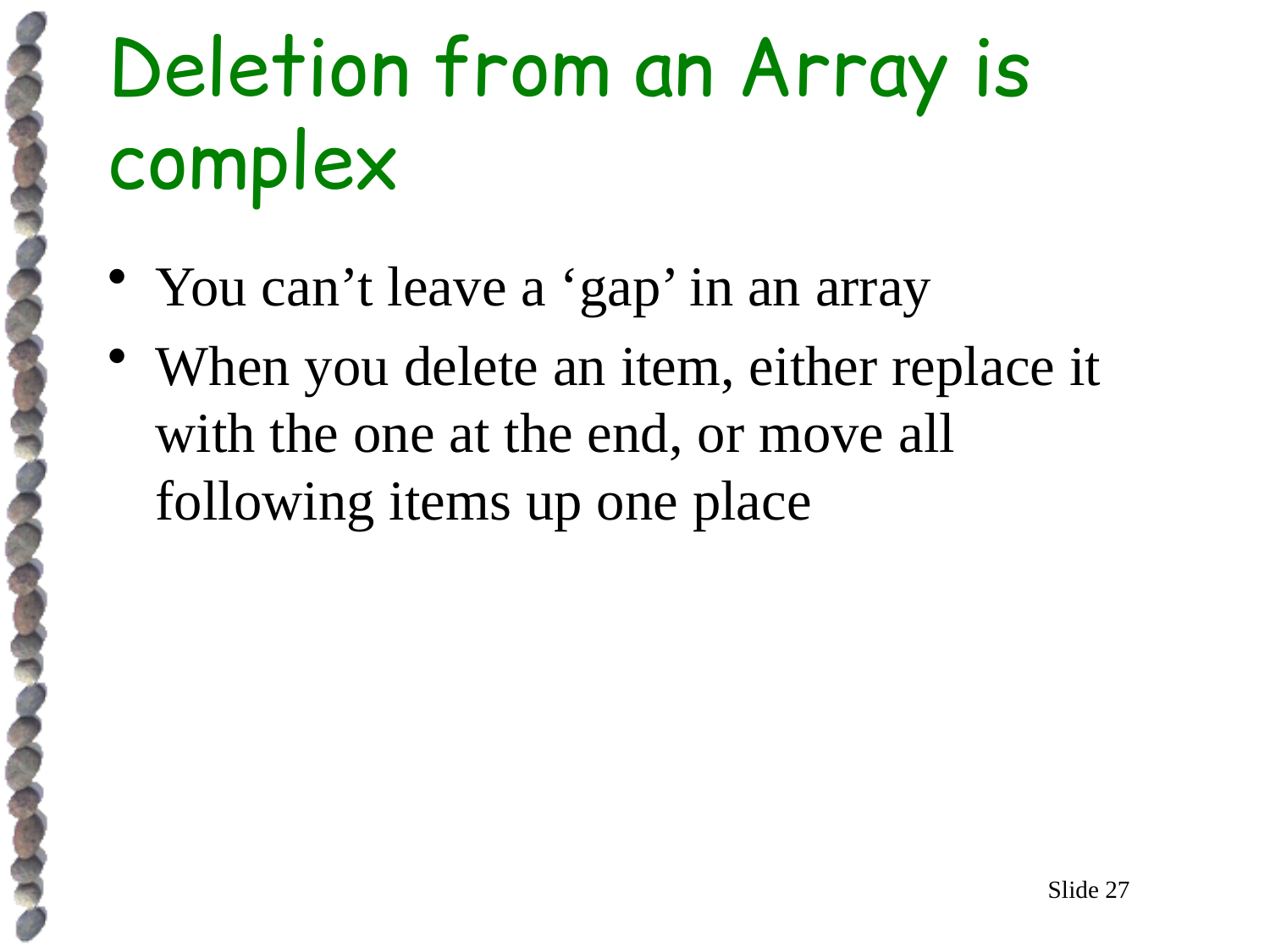

# Deletion from an Array is complex
You can’t leave a ‘gap’ in an array
When you delete an item, either replace it with the one at the end, or move all following items up one place
Slide 27